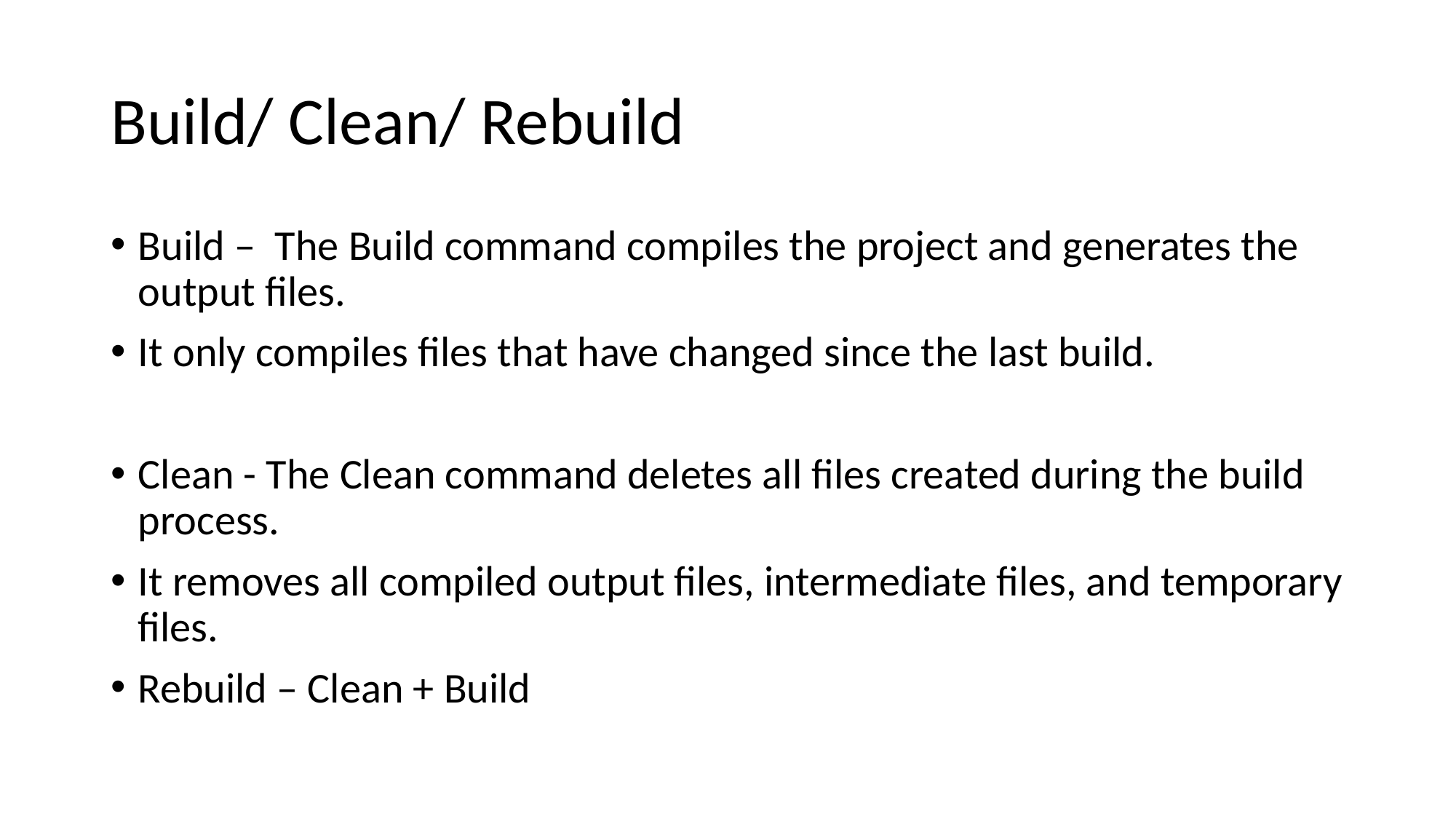

# Build/ Clean/ Rebuild
Build –  The Build command compiles the project and generates the output files.
It only compiles files that have changed since the last build.

Clean - The Clean command deletes all files created during the build process.
It removes all compiled output files, intermediate files, and temporary files.
Rebuild – Clean + Build